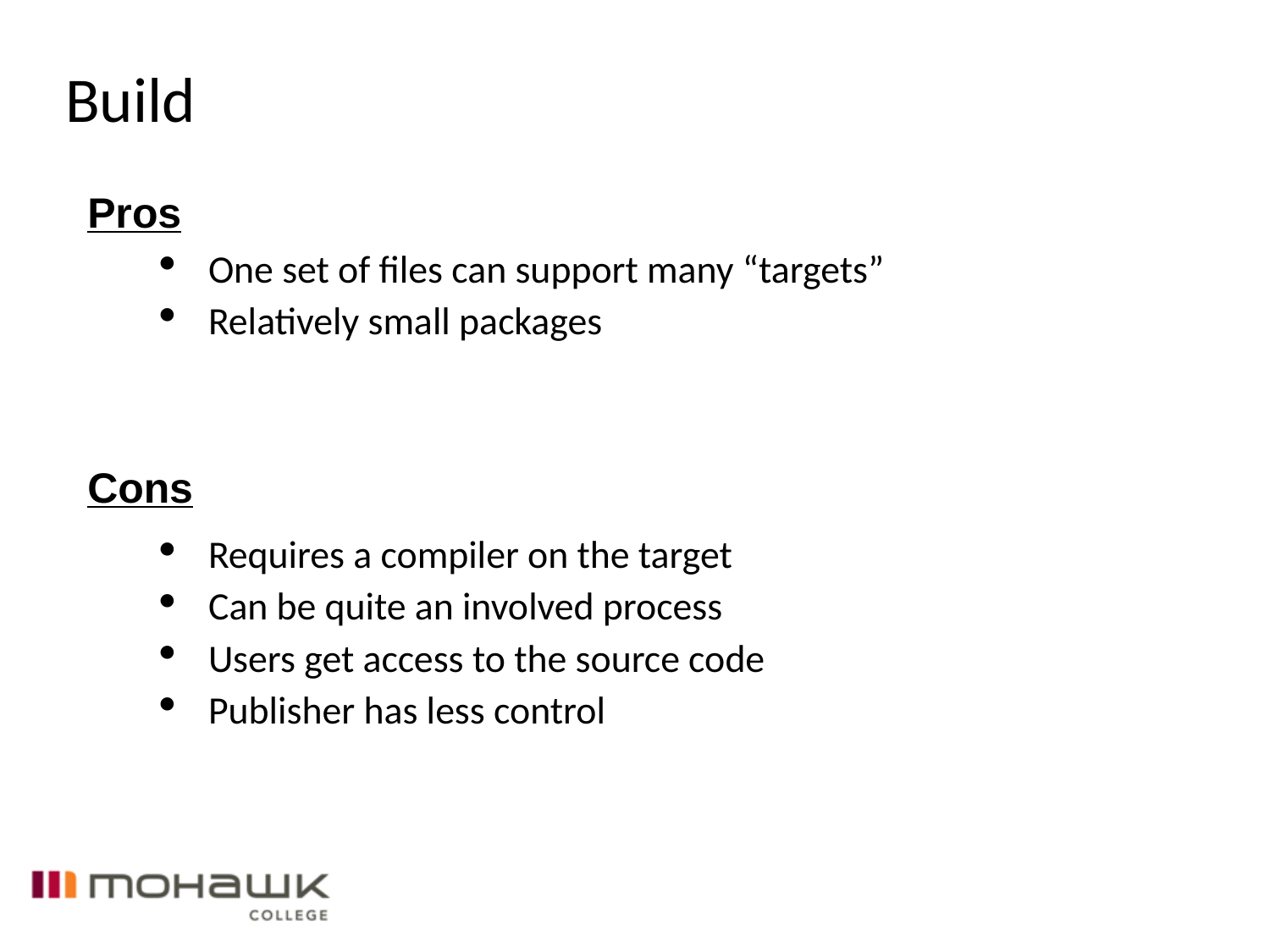

Build
Pros
One set of files can support many “targets”
Relatively small packages
Cons
Requires a compiler on the target
Can be quite an involved process
Users get access to the source code
Publisher has less control